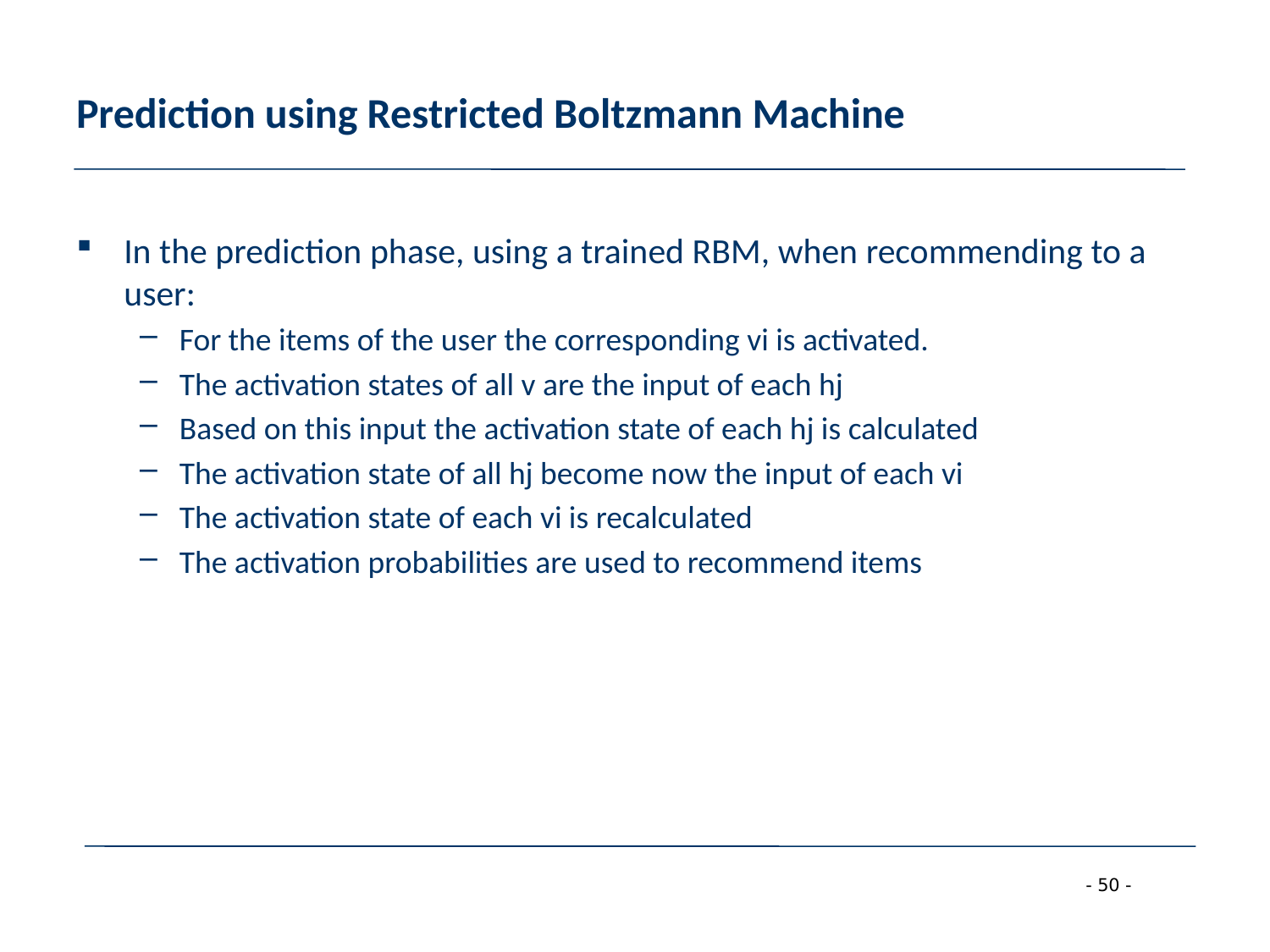

# Prediction using Restricted Boltzmann Machine
In the prediction phase, using a trained RBM, when recommending to a user:
For the items of the user the corresponding vi is activated.
The activation states of all v are the input of each hj
Based on this input the activation state of each hj is calculated
The activation state of all hj become now the input of each vi
The activation state of each vi is recalculated
The activation probabilities are used to recommend items